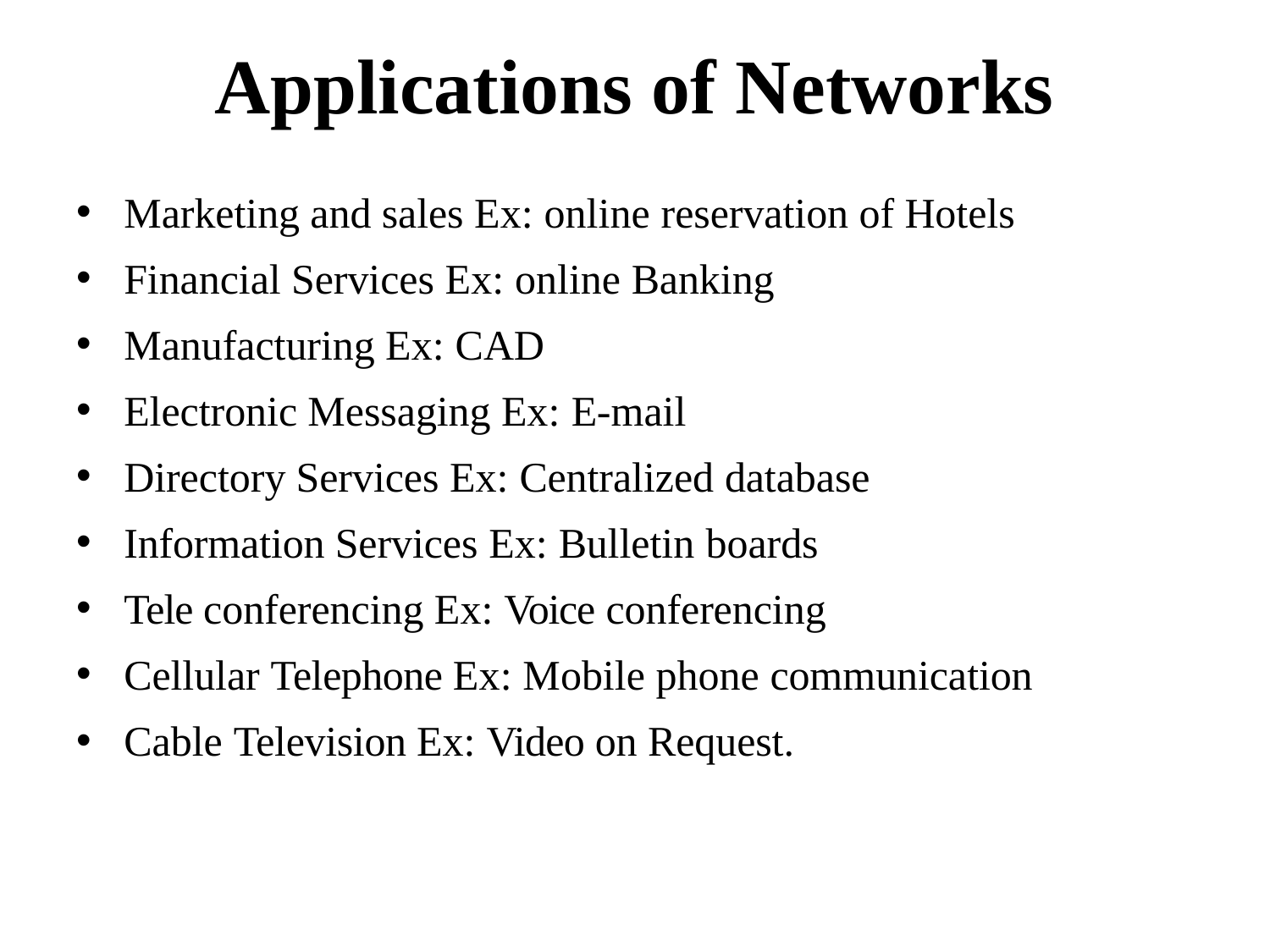

# Applications of Networks
Marketing and sales Ex: online reservation of Hotels
Financial Services Ex: online Banking
Manufacturing Ex: CAD
Electronic Messaging Ex: E-mail
Directory Services Ex: Centralized database
Information Services Ex: Bulletin boards
Tele conferencing Ex: Voice conferencing
Cellular Telephone Ex: Mobile phone communication
Cable Television Ex: Video on Request.